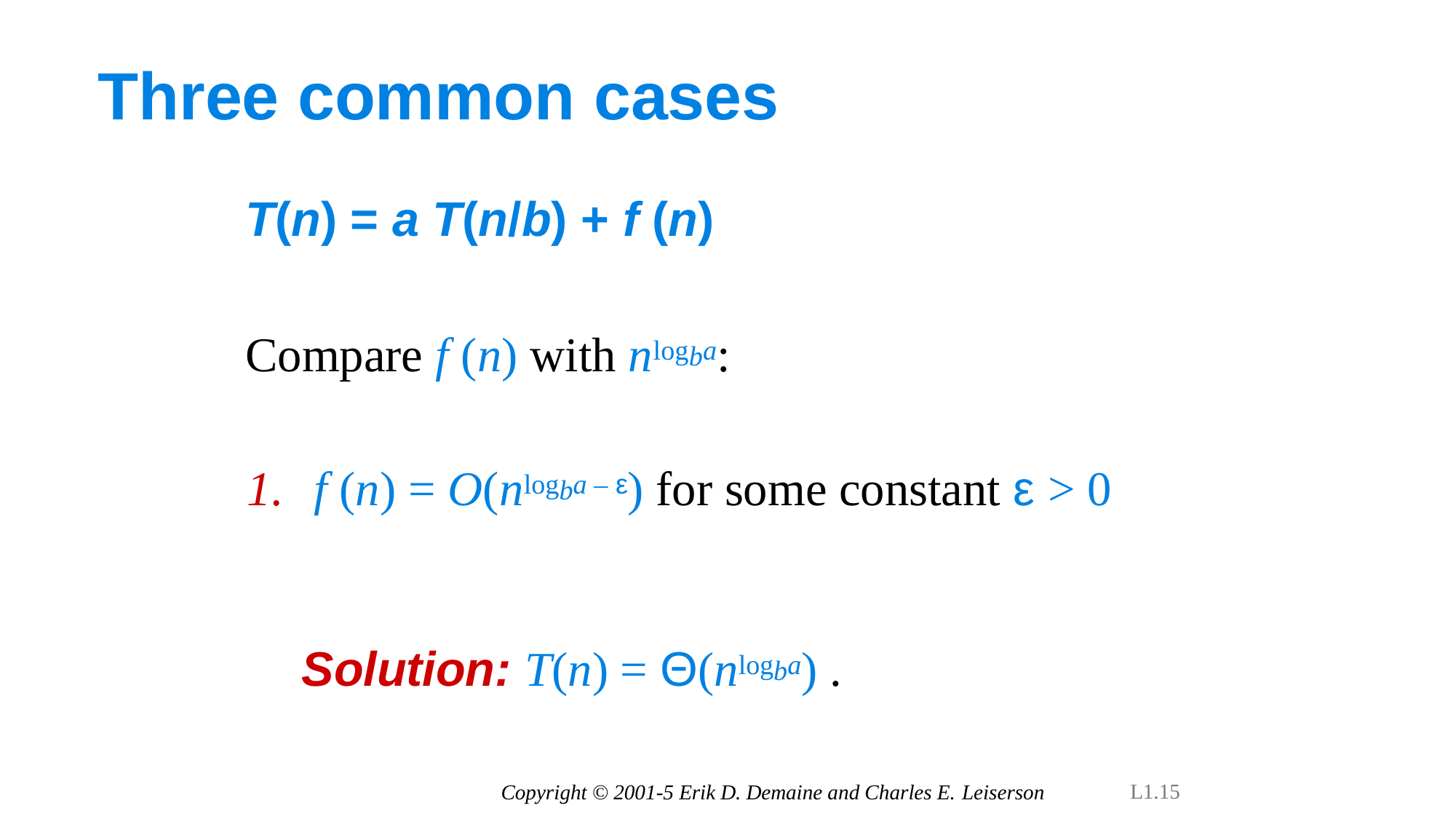

# Three common cases
T(n) = a T(n/b) + f (n)

Compare f (n) with nlogba:

f (n) = O(nlogba – ε) for some constant ε > 0

Solution: T(n) = Θ(nlogba) .
Copyright © 2001-5 Erik D. Demaine and Charles E. Leiserson
L1.15